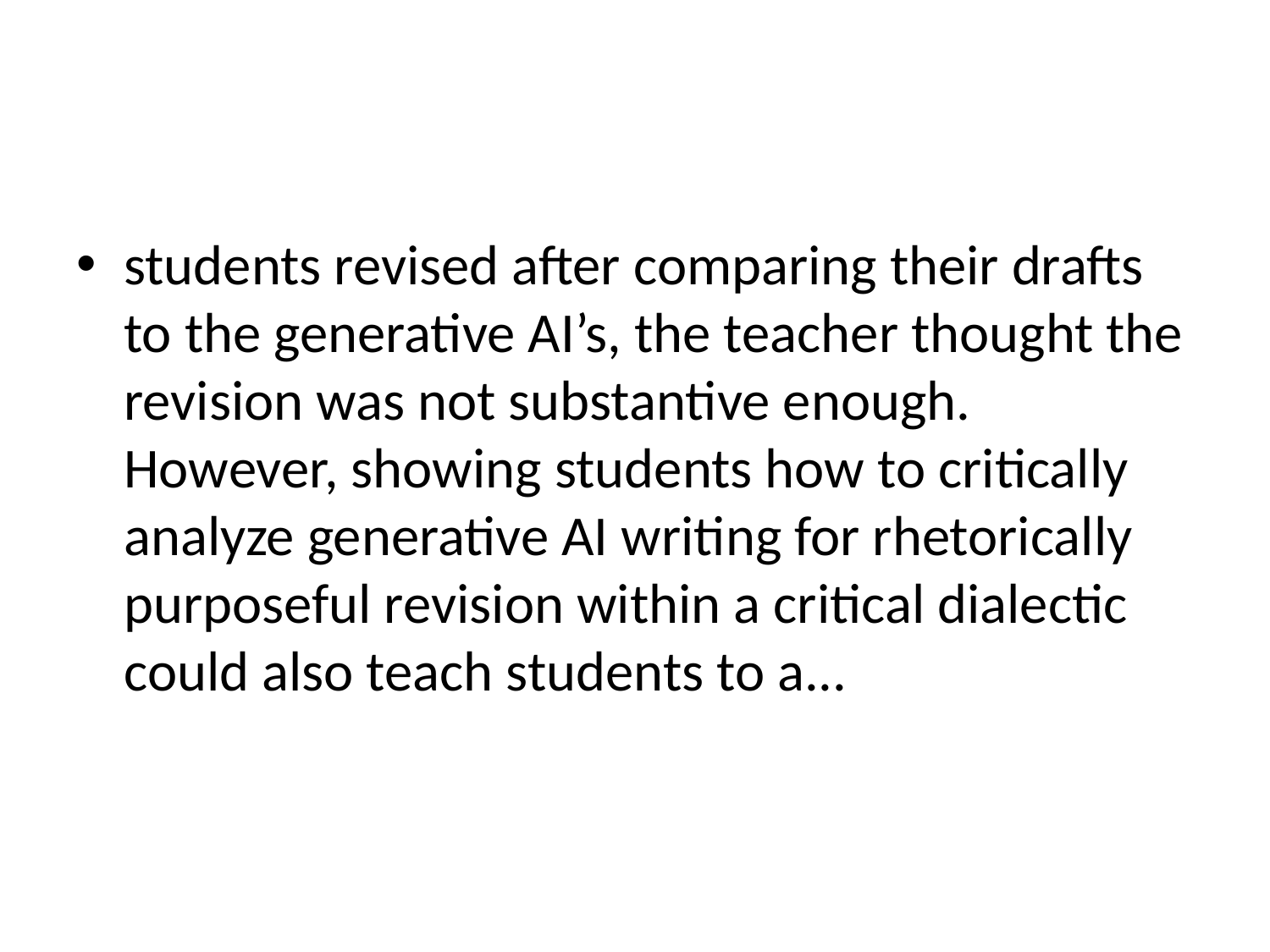

#
students revised after comparing their drafts to the generative AI’s, the teacher thought the revision was not substantive enough. However, showing students how to critically analyze generative AI writing for rhetorically purposeful revision within a critical dialectic could also teach students to a...